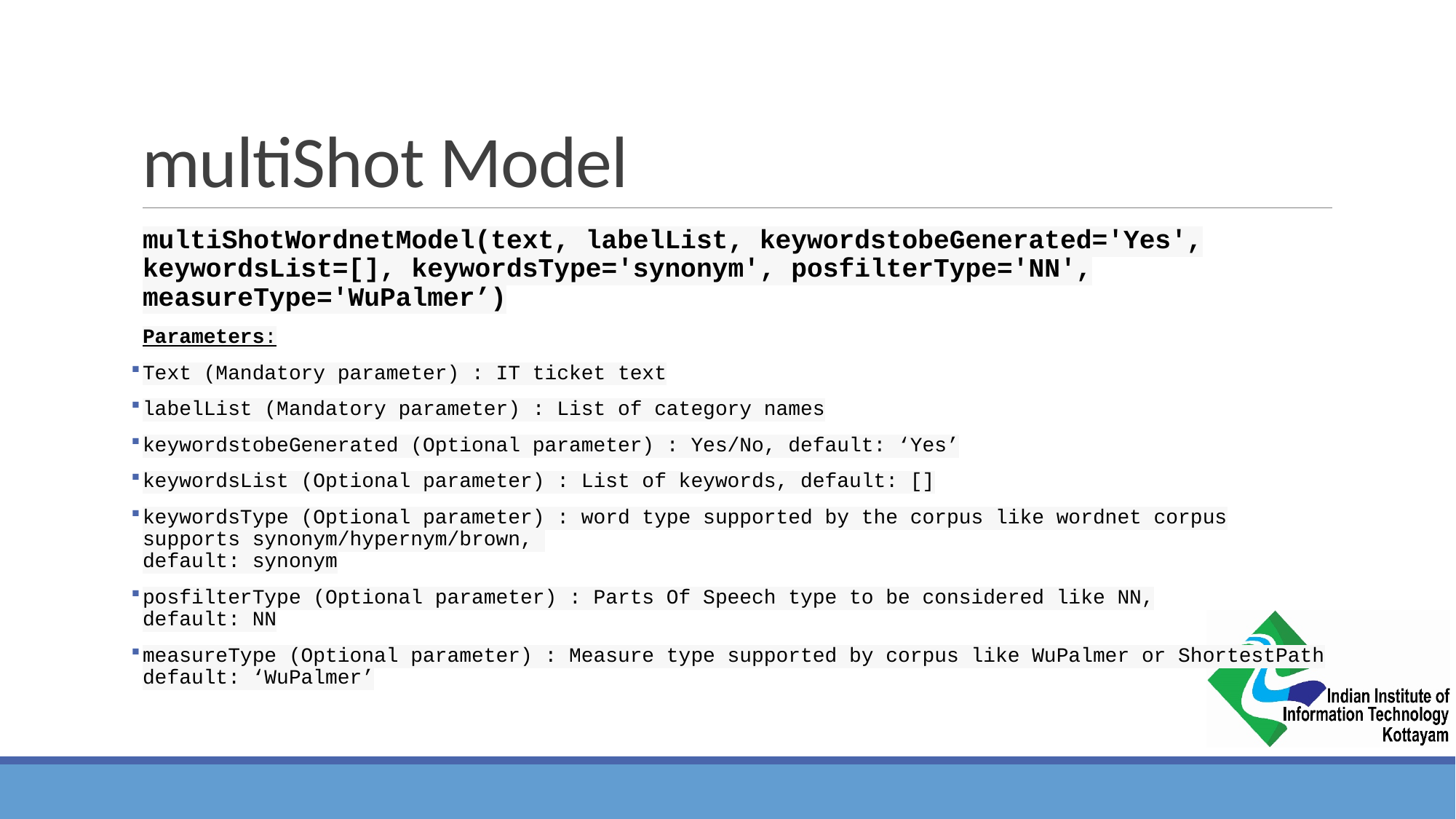

# multiShot Model
multiShotWordnetModel(text, labelList, keywordstobeGenerated='Yes', keywordsList=[], keywordsType='synonym', posfilterType='NN', measureType='WuPalmer’)
Parameters:
Text (Mandatory parameter) : IT ticket text
labelList (Mandatory parameter) : List of category names
keywordstobeGenerated (Optional parameter) : Yes/No, default: ‘Yes’
keywordsList (Optional parameter) : List of keywords, default: []
keywordsType (Optional parameter) : word type supported by the corpus like wordnet corpus supports synonym/hypernym/brown,
default: synonym
posfilterType (Optional parameter) : Parts Of Speech type to be considered like NN,
default: NN
measureType (Optional parameter) : Measure type supported by corpus like WuPalmer or ShortestPath
default: ‘WuPalmer’